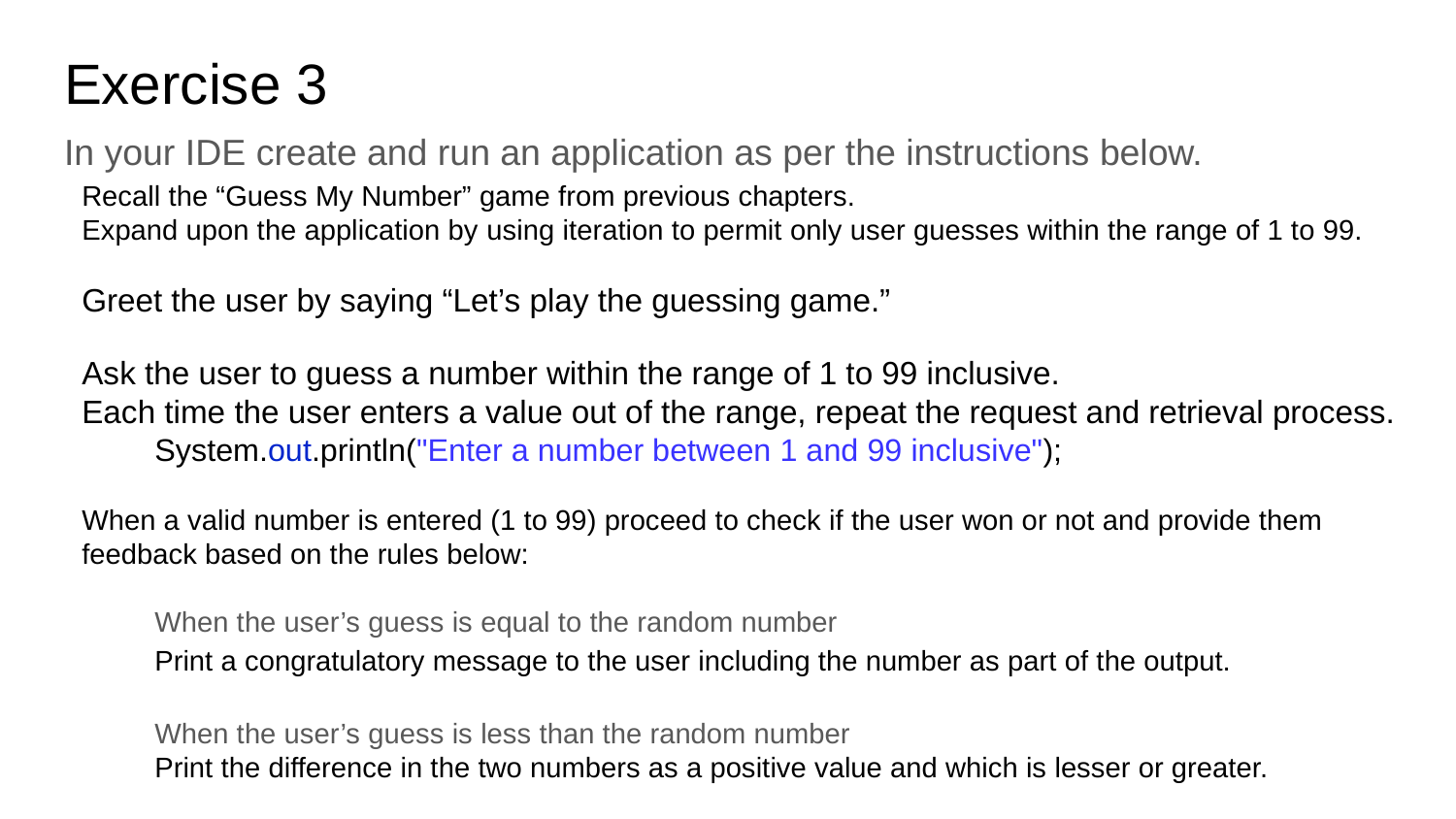

# Exercise 3
In your IDE create and run an application as per the instructions below.
Recall the “Guess My Number” game from previous chapters.
Expand upon the application by using iteration to permit only user guesses within the range of 1 to 99.

Greet the user by saying “Let’s play the guessing game.”

Ask the user to guess a number within the range of 1 to 99 inclusive.
Each time the user enters a value out of the range, repeat the request and retrieval process.
System.out.println("Enter a number between 1 and 99 inclusive");

When a valid number is entered (1 to 99) proceed to check if the user won or not and provide them feedback based on the rules below:

When the user’s guess is equal to the random number
Print a congratulatory message to the user including the number as part of the output.

When the user’s guess is less than the random number
Print the difference in the two numbers as a positive value and which is lesser or greater.